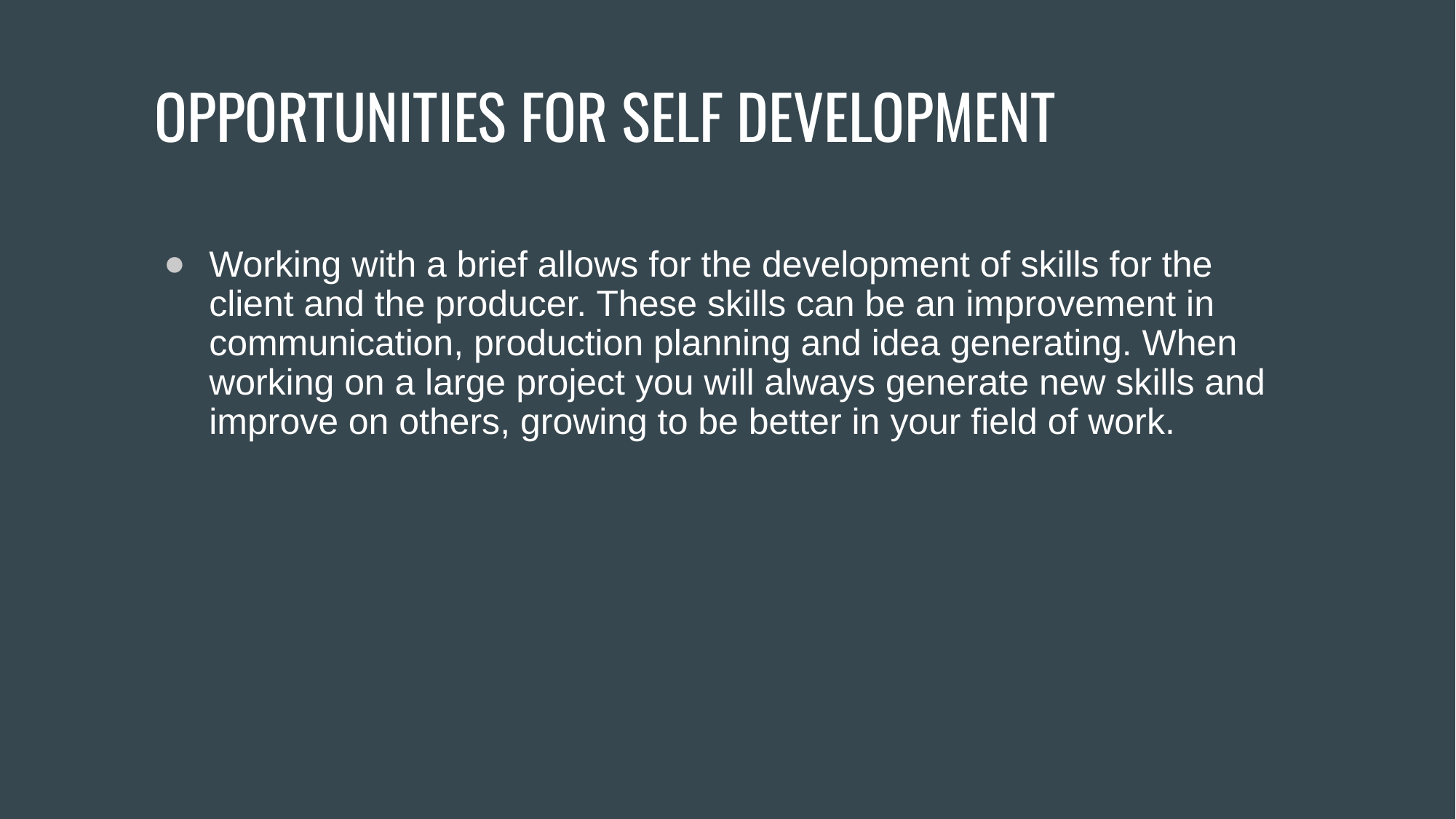

# OPPORTUNITIES FOR SELF DEVELOPMENT
Working with a brief allows for the development of skills for the client and the producer. These skills can be an improvement in communication, production planning and idea generating. When working on a large project you will always generate new skills and improve on others, growing to be better in your field of work.